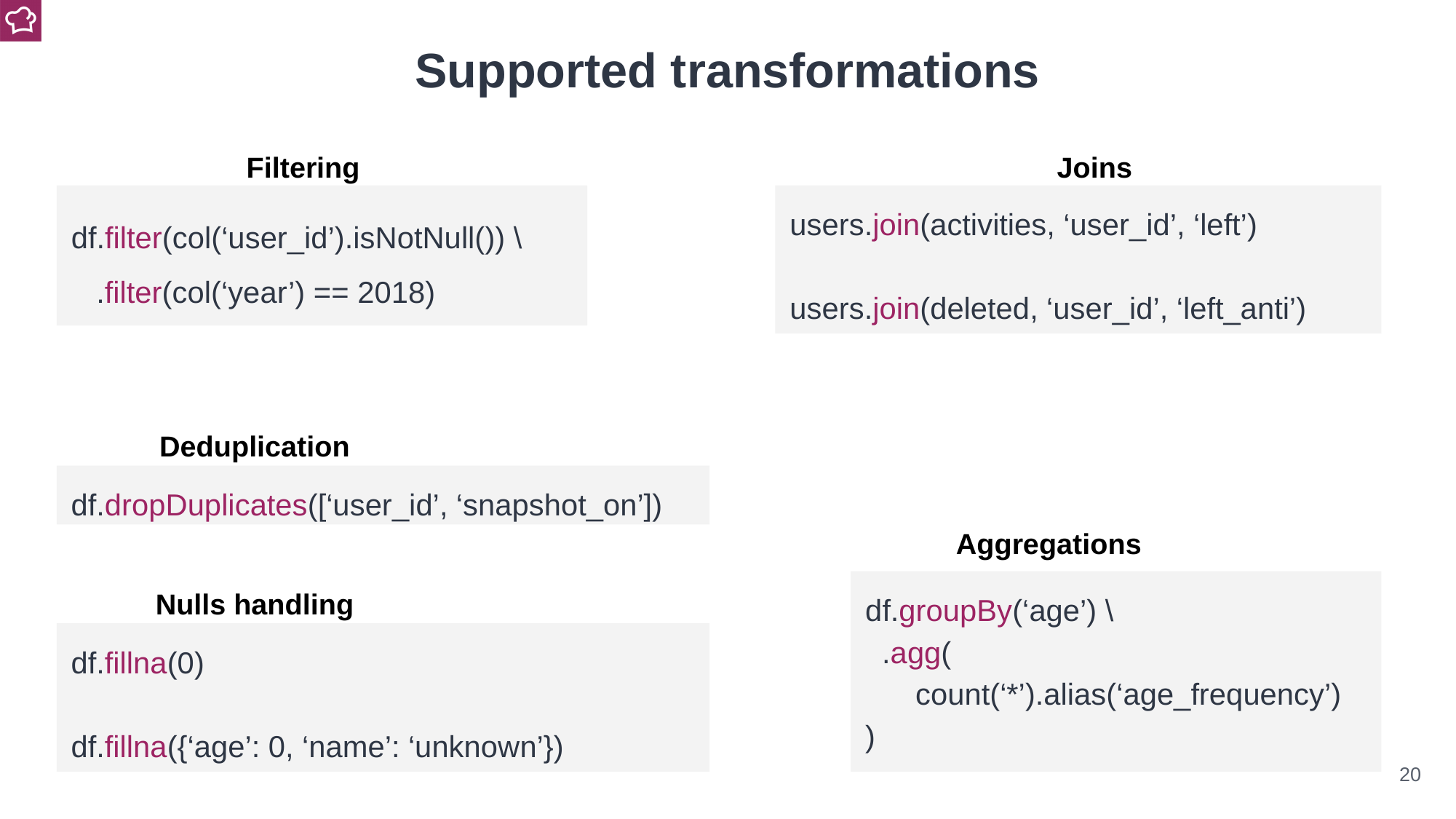

Supported transformations
Filtering
Joins
df.filter(col(‘user_id’).isNotNull()) \
   .filter(col(‘year’) == 2018)

users.join(activities, ‘user_id’, ‘left’)

users.join(deleted, ‘user_id’, ‘left_anti’)
Deduplication
df.dropDuplicates([‘user_id’, ‘snapshot_on’])
Aggregations
df.groupBy(‘age’) \
  .agg(
      count(‘*’).alias(‘age_frequency’)
)
Nulls handling
df.fillna(0)

df.fillna({‘age’: 0, ‘name’: ‘unknown’})
20